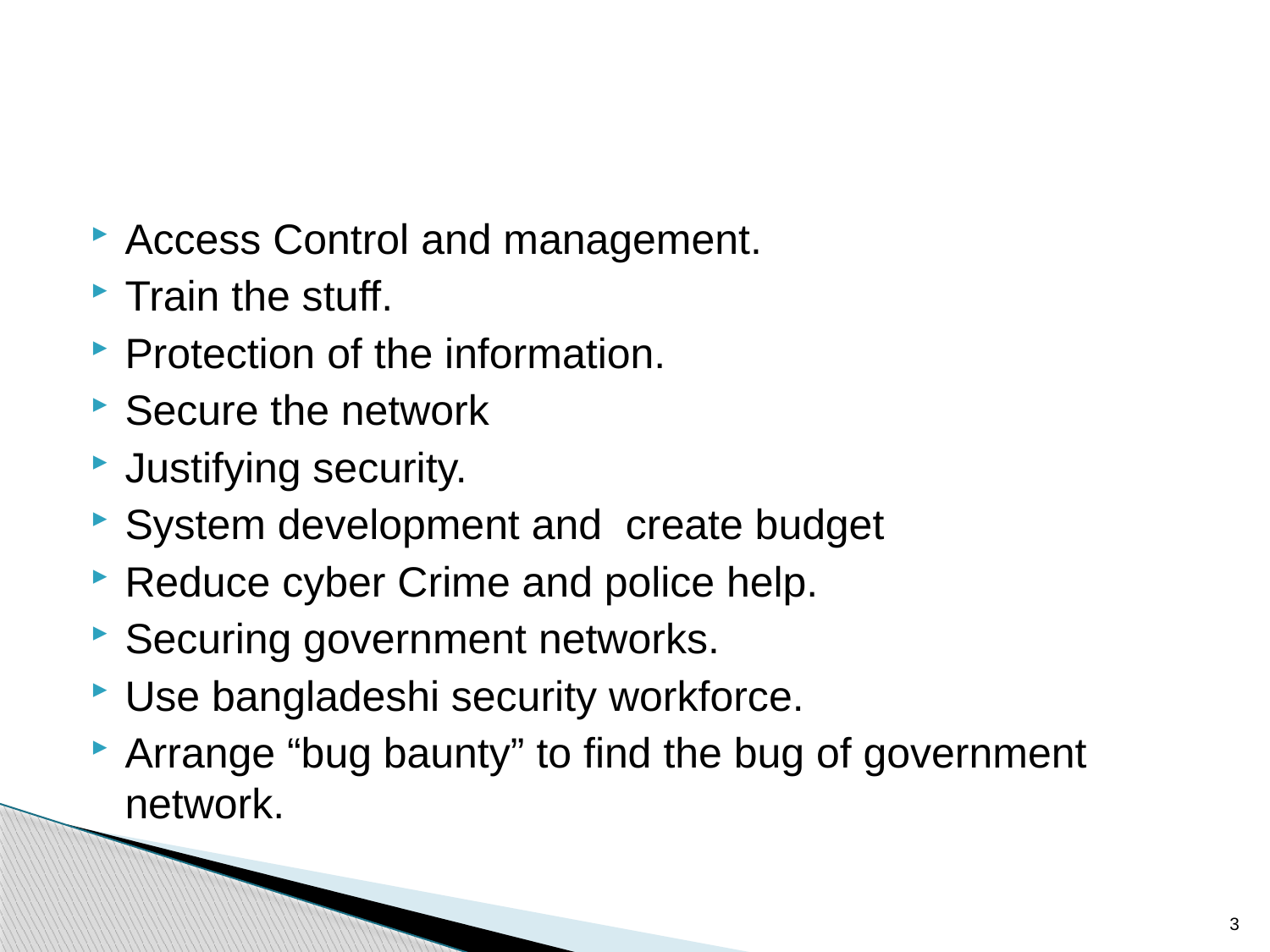

Access Control and management.
Train the stuff.
Protection of the information.
Secure the network
Justifying security.
System development and  create budget
Reduce cyber Crime and police help.
Securing government networks.
Use bangladeshi security workforce.
Arrange “bug baunty” to find the bug of government network.
3